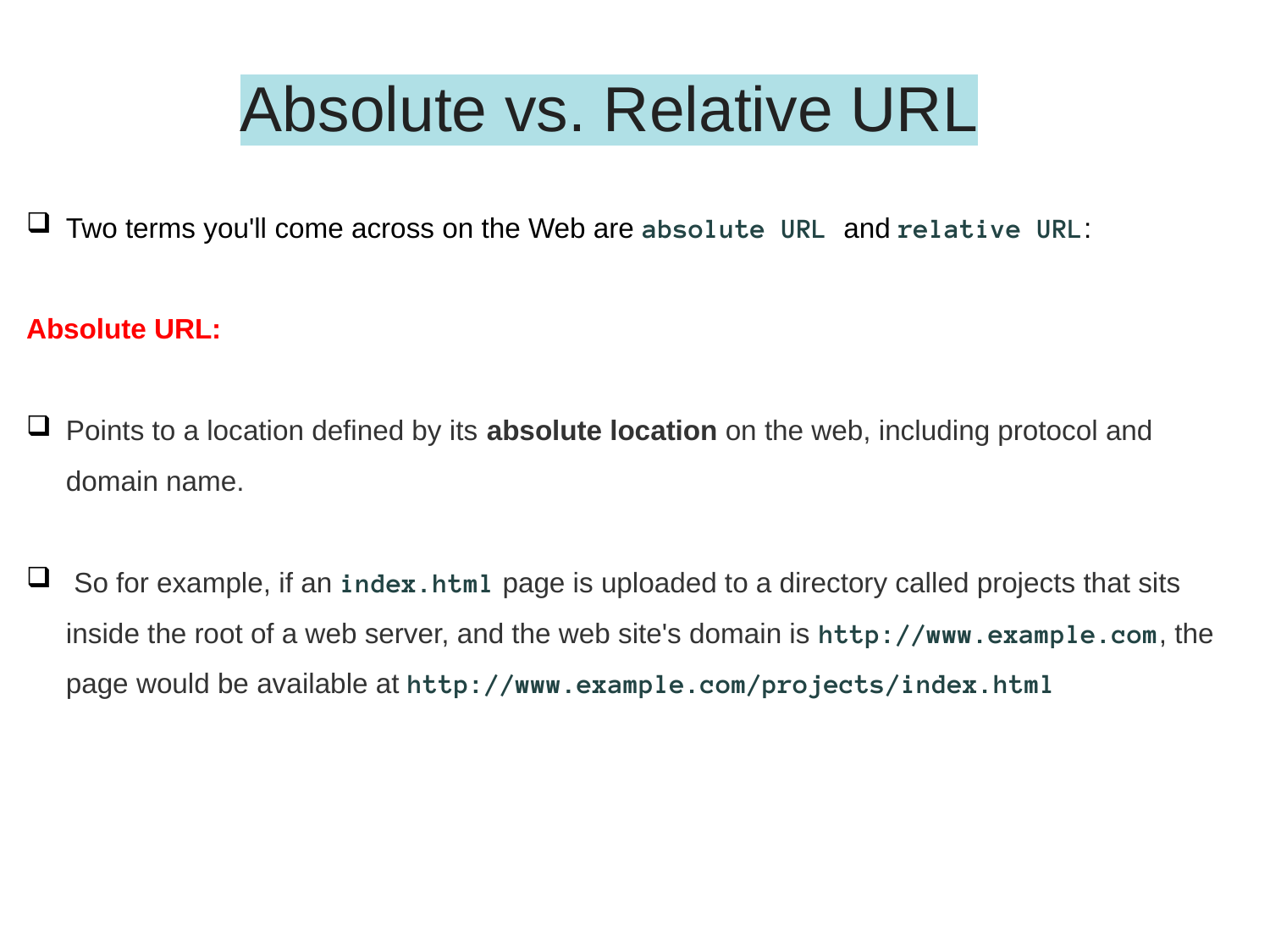

# Absolute vs. Relative URL
Two terms you'll come across on the Web are absolute URL and relative URL:

Absolute URL:

Points to a location defined by its absolute location on the web, including protocol and domain name.

 So for example, if an index.html page is uploaded to a directory called projects that sits inside the root of a web server, and the web site's domain is http://www.example.com, the page would be available at http://www.example.com/projects/index.html